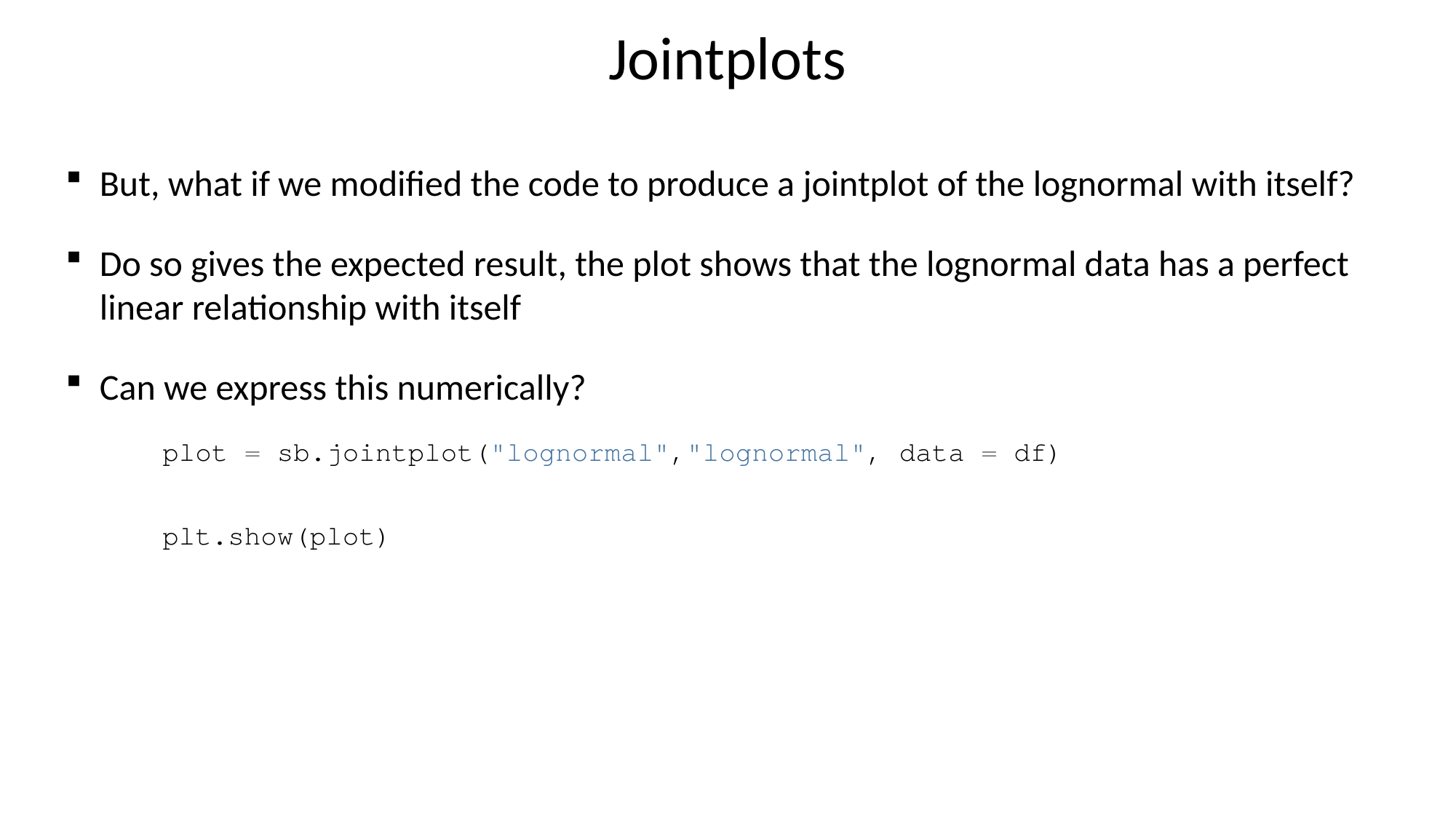

# Jointplots
But, what if we modified the code to produce a jointplot of the lognormal with itself?
Do so gives the expected result, the plot shows that the lognormal data has a perfect linear relationship with itself
Can we express this numerically?
plot = sb.jointplot("lognormal","lognormal", data = df)
plt.show(plot)